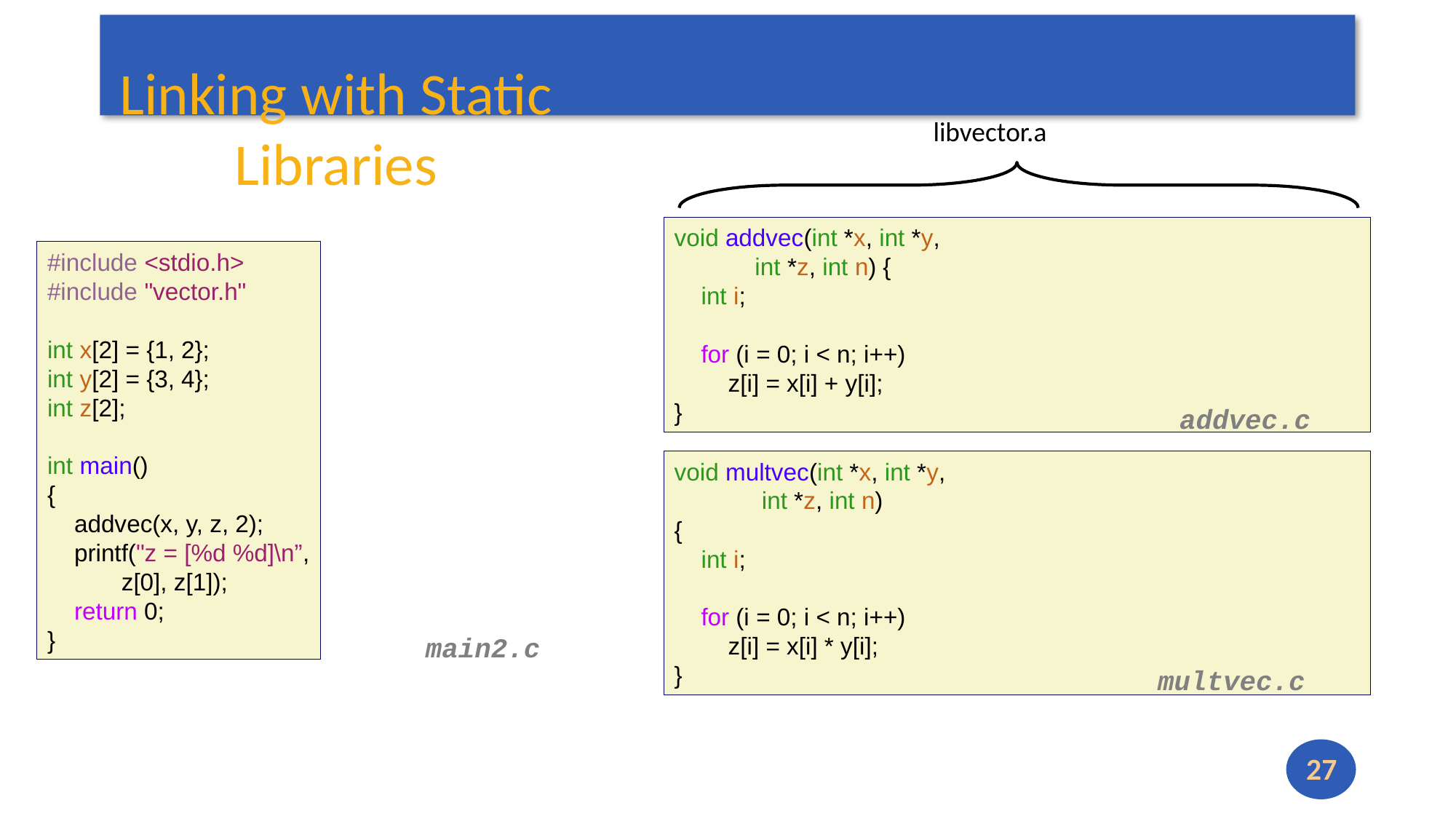

# Linking with Static Libraries
libvector.a
void addvec(int *x, int *y,
            int *z, int n) {
    int i;

    for (i = 0; i < n; i++)
        z[i] = x[i] + y[i];
}
#include <stdio.h>
#include "vector.h"

int x[2] = {1, 2};
int y[2] = {3, 4};
int z[2];

int main()
{
    addvec(x, y, z, 2);
    printf("z = [%d %d]\n”,
           z[0], z[1]);
    return 0;
}
addvec.c
void multvec(int *x, int *y,
             int *z, int n)
{
    int i;

    for (i = 0; i < n; i++)
        z[i] = x[i] * y[i];
}
main2.c
multvec.c
27